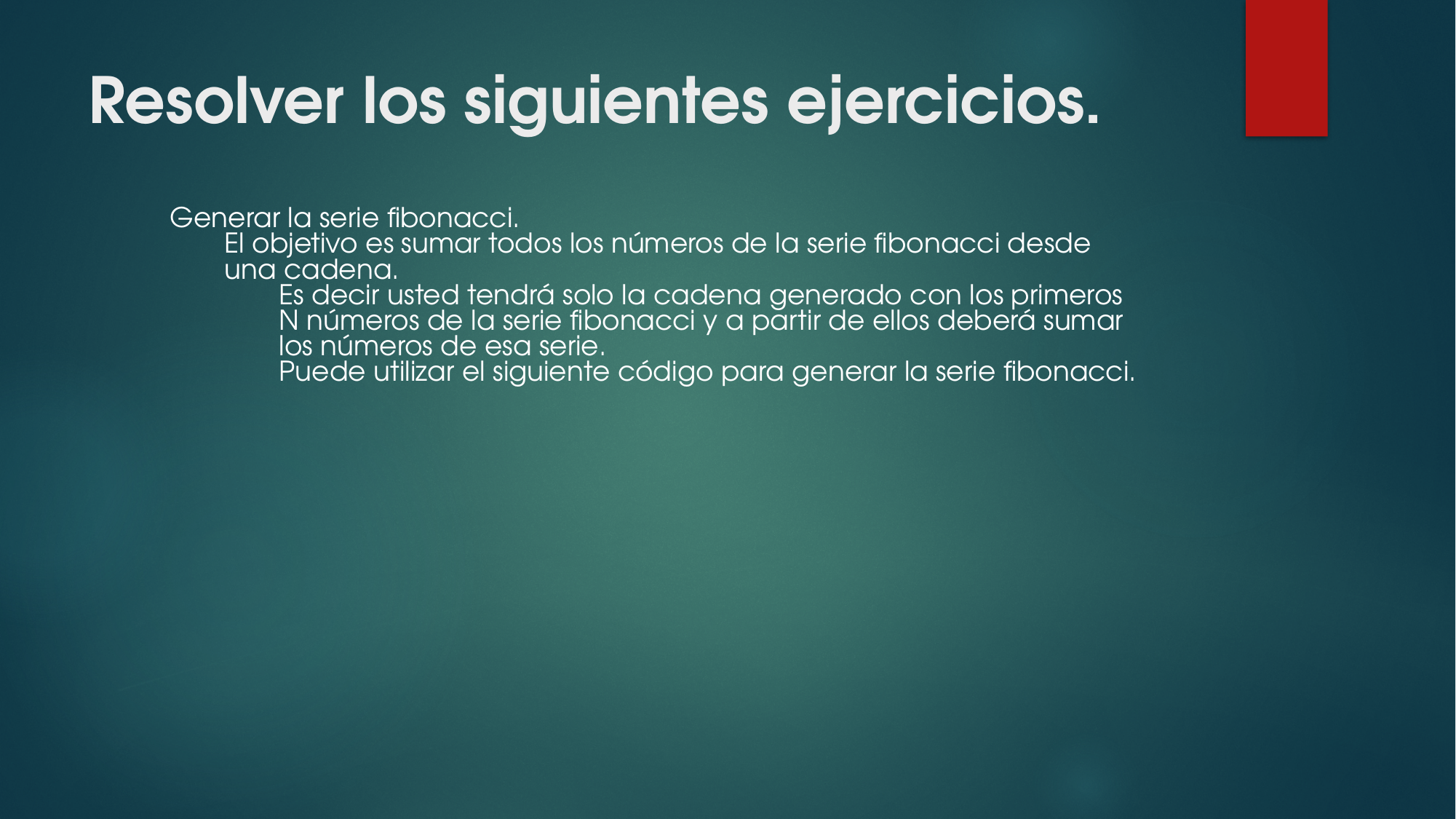

Generar la serie fibonacci.
El objetivo es sumar todos los números de la serie fibonacci desde una cadena.
Es decir usted tendrá solo la cadena generado con los primeros N números de la serie fibonacci y a partir de ellos deberá sumar los números de esa serie.
Puede utilizar el siguiente código para generar la serie fibonacci.

# Resolver los siguientes ejercicios.
| Generar la serie fibonacci. El objetivo es sumar todos los números de la serie fibonacci desde una cadena. Es decir usted tendrá solo la cadena generado con los primeros N números de la serie fibonacci y a partir de ellos deberá sumar los números de esa serie. Puede utilizar el siguiente código para generar la serie fibonacci. |
| --- |